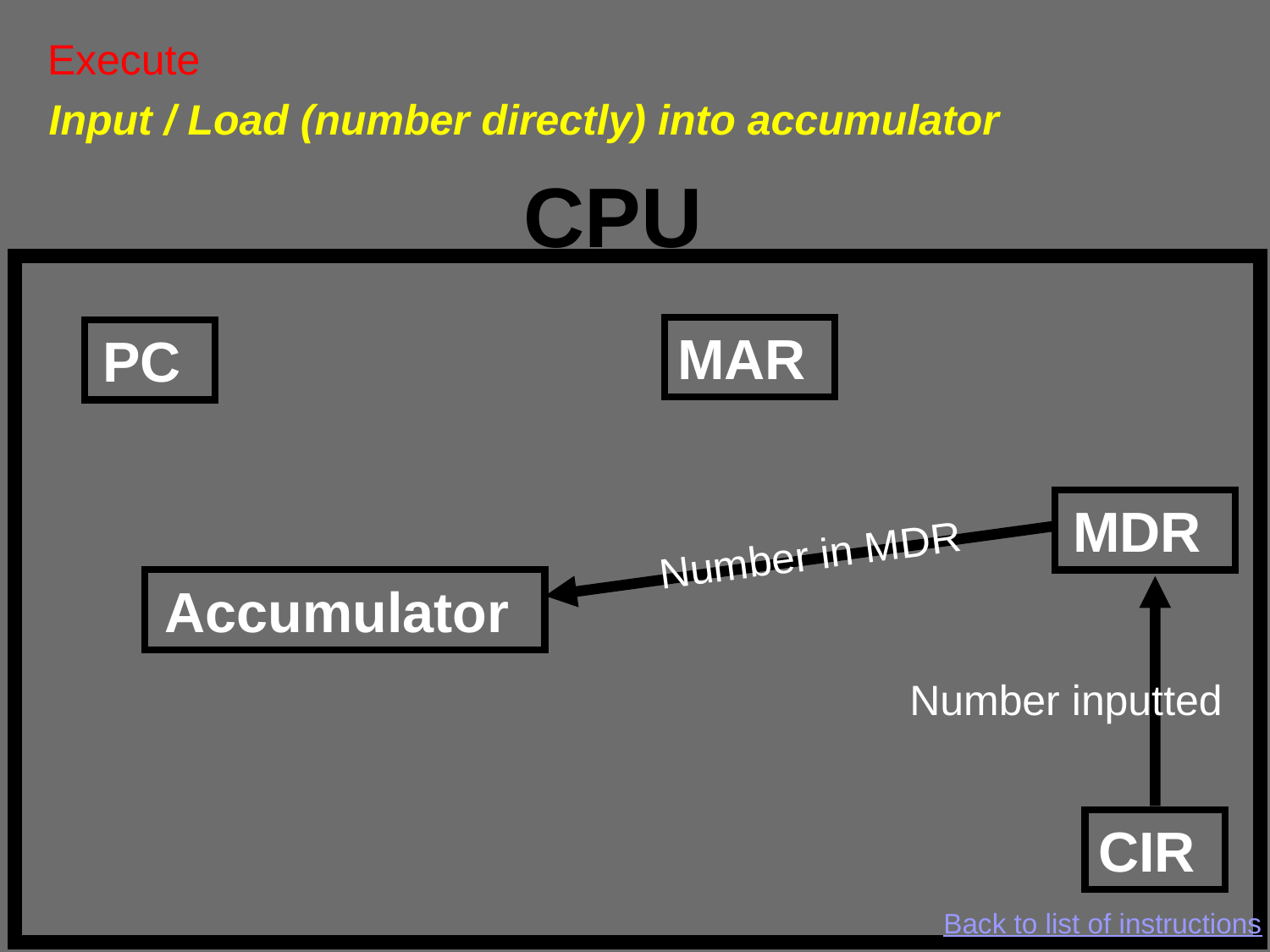

Execute
Input / Load (number directly) into accumulator
CPU

MAR
PC
MDR
Number in MDR

Accumulator

Number inputted
CIR
Back to list of instructions